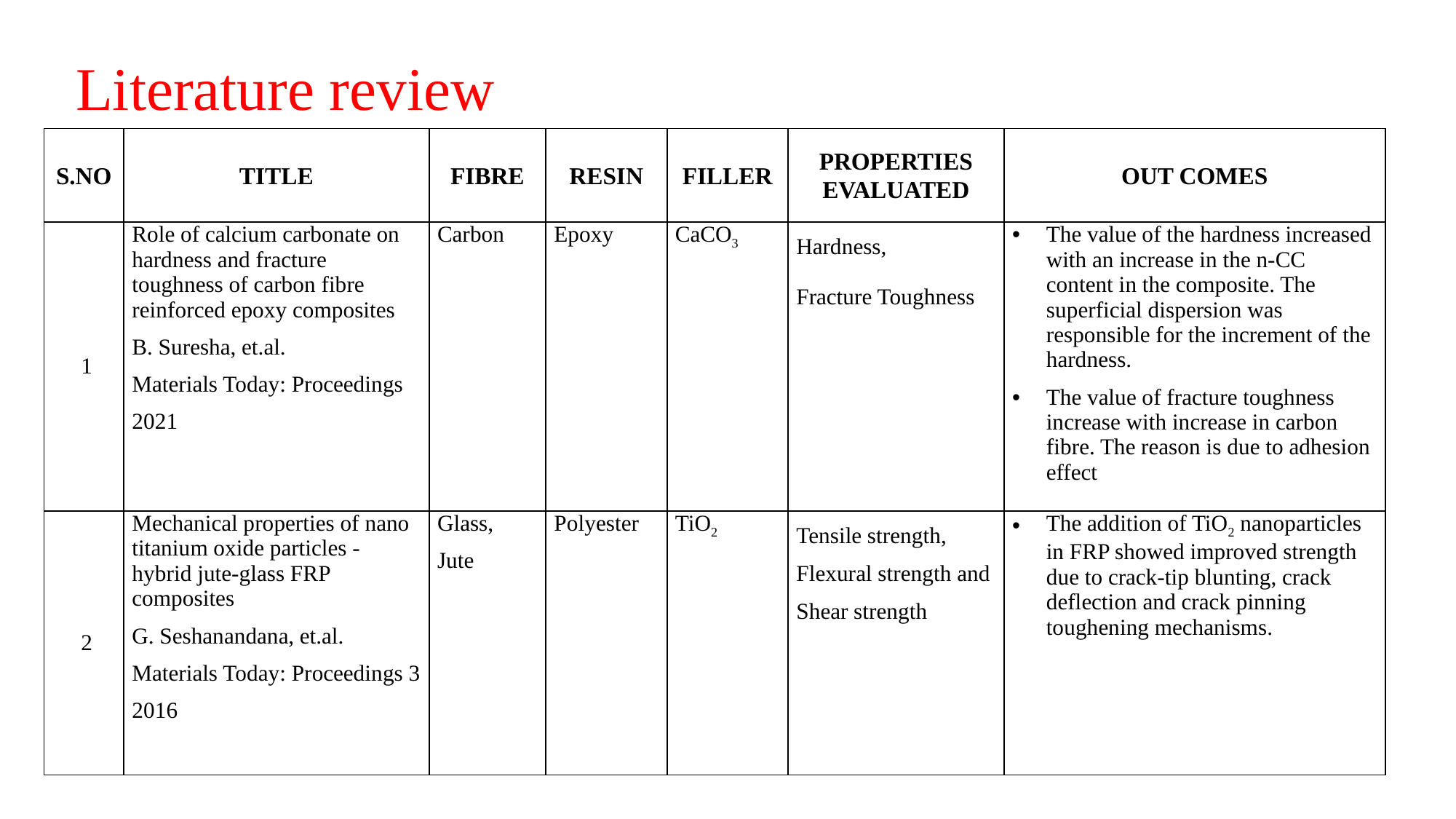

#
Literature review
| S.NO | TITLE | FIBRE | RESIN | FILLER | PROPERTIES EVALUATED | OUT COMES |
| --- | --- | --- | --- | --- | --- | --- |
| 1 | Role of calcium carbonate on hardness and fracture toughness of carbon fibre reinforced epoxy composites B. Suresha, et.al. Materials Today: Proceedings 2021 | Carbon | Epoxy | CaCO3 | Hardness, Fracture Toughness | The value of the hardness increased with an increase in the n-CC content in the composite. The superficial dispersion was responsible for the increment of the hardness. The value of fracture toughness increase with increase in carbon fibre. The reason is due to adhesion effect |
| 2 | Mechanical properties of nano titanium oxide particles - hybrid jute-glass FRP composites G. Seshanandana, et.al. Materials Today: Proceedings 3 2016 | Glass, Jute | Polyester | TiO2 | Tensile strength, Flexural strength and Shear strength | The addition of TiO2 nanoparticles in FRP showed improved strength due to crack-tip blunting, crack deflection and crack pinning toughening mechanisms. |